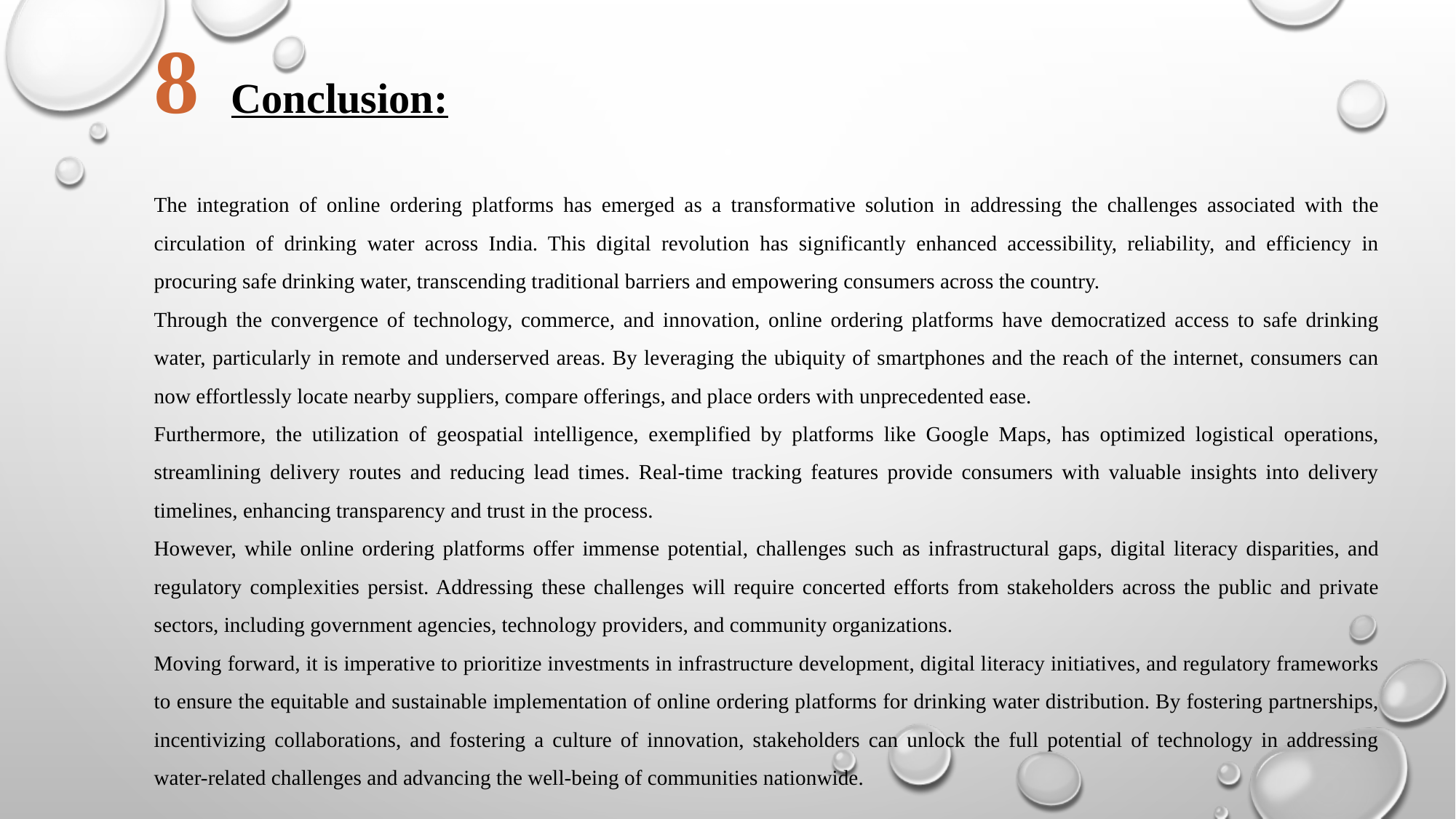

8   Conclusion:

The integration of online ordering platforms has emerged as a transformative solution in addressing the challenges associated with the circulation of drinking water across India. This digital revolution has significantly enhanced accessibility, reliability, and efficiency in procuring safe drinking water, transcending traditional barriers and empowering consumers across the country.
Through the convergence of technology, commerce, and innovation, online ordering platforms have democratized access to safe drinking water, particularly in remote and underserved areas. By leveraging the ubiquity of smartphones and the reach of the internet, consumers can now effortlessly locate nearby suppliers, compare offerings, and place orders with unprecedented ease.
Furthermore, the utilization of geospatial intelligence, exemplified by platforms like Google Maps, has optimized logistical operations, streamlining delivery routes and reducing lead times. Real-time tracking features provide consumers with valuable insights into delivery timelines, enhancing transparency and trust in the process.
However, while online ordering platforms offer immense potential, challenges such as infrastructural gaps, digital literacy disparities, and regulatory complexities persist. Addressing these challenges will require concerted efforts from stakeholders across the public and private sectors, including government agencies, technology providers, and community organizations.
Moving forward, it is imperative to prioritize investments in infrastructure development, digital literacy initiatives, and regulatory frameworks to ensure the equitable and sustainable implementation of online ordering platforms for drinking water distribution. By fostering partnerships, incentivizing collaborations, and fostering a culture of innovation, stakeholders can unlock the full potential of technology in addressing water-related challenges and advancing the well-being of communities nationwide.